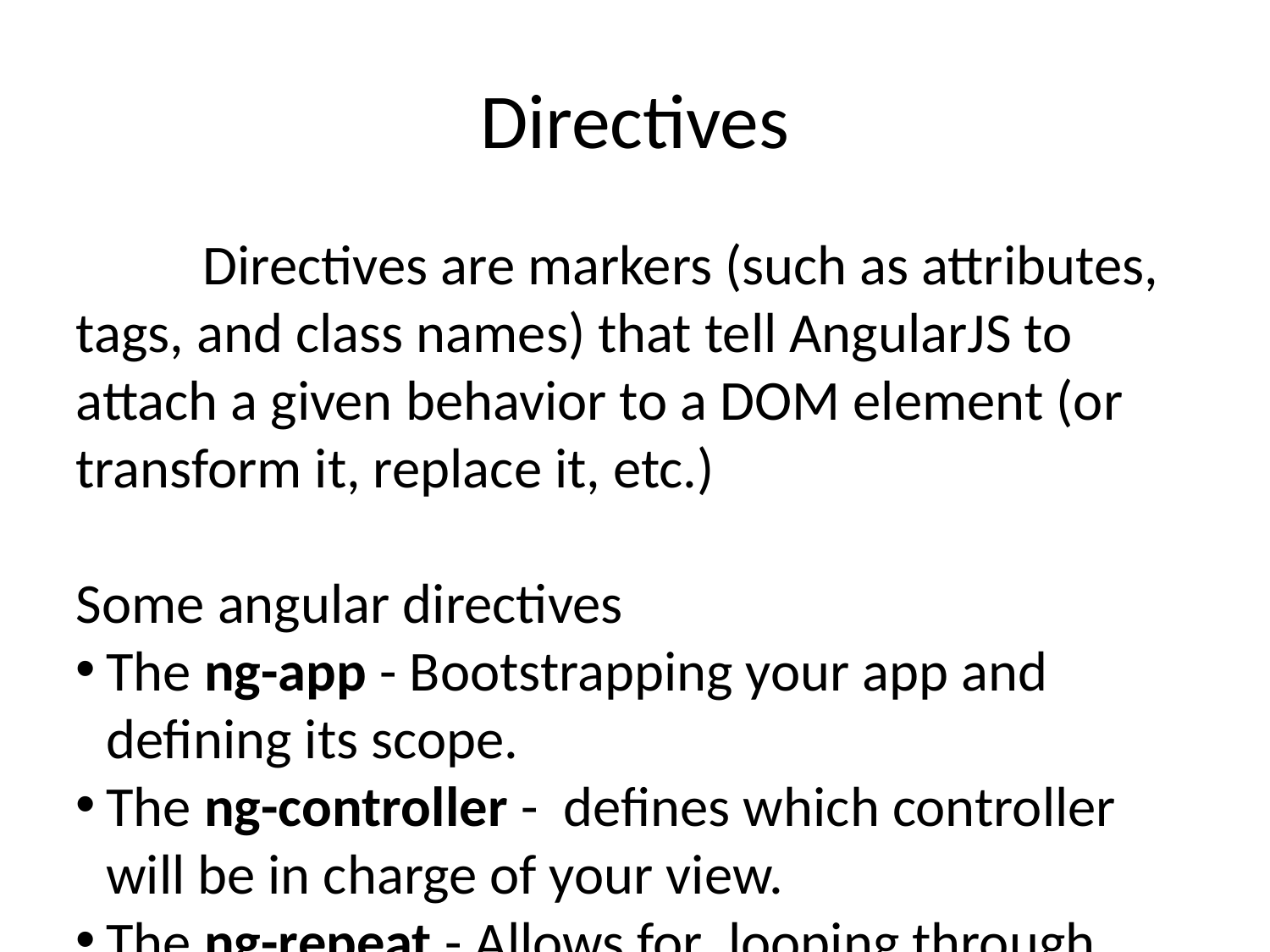

Directives
	Directives are markers (such as attributes, tags, and class names) that tell AngularJS to attach a given behavior to a DOM element (or transform it, replace it, etc.)

Some angular directives
The ng-app - Bootstrapping your app and defining its scope.
The ng-controller -  defines which controller will be in charge of your view.
The ng-repeat - Allows for  looping through collections
ng-show, ng-hide, ng-if, ng-switch …..